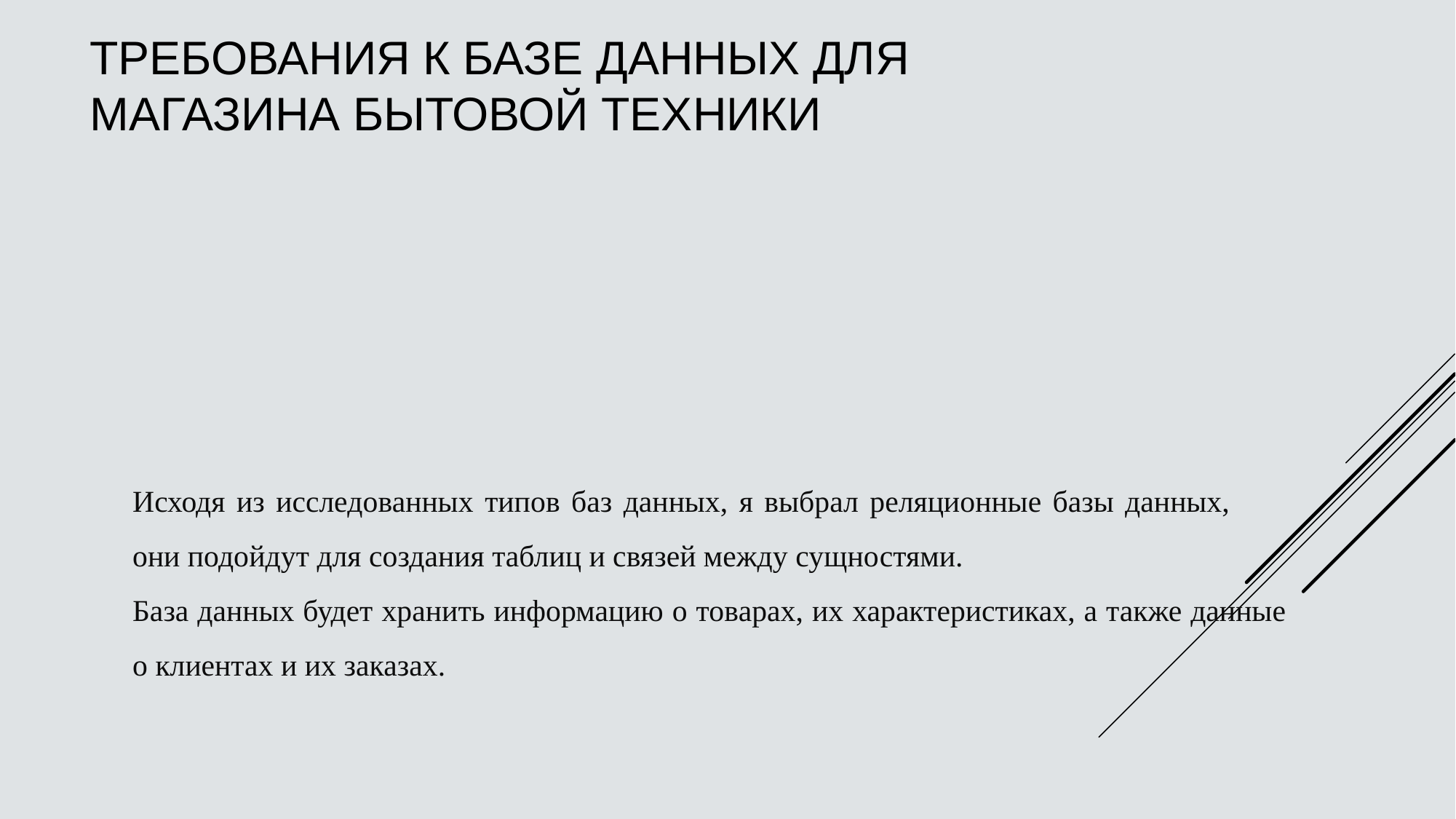

# Требования к базе данных для магазина бытовой техники
Исходя из исследованных типов баз данных, я выбрал реляционные базы данных,      они подойдут для создания таблиц и связей между сущностями.
База данных будет хранить информацию о товарах, их характеристиках, а также данные о клиентах и их заказах.